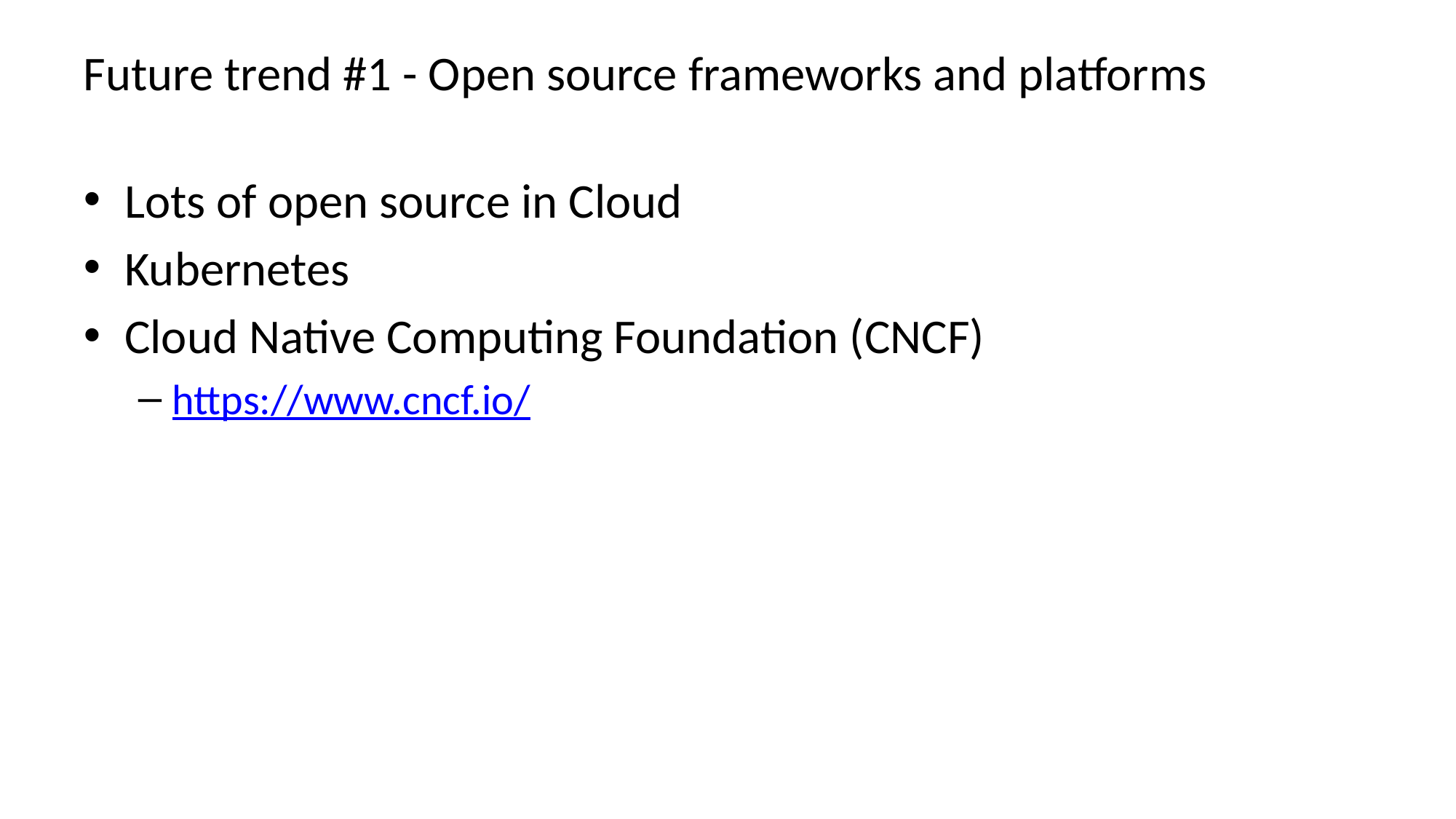

# Future trend #1 - Open source frameworks and platforms
Lots of open source in Cloud
Kubernetes
Cloud Native Computing Foundation (CNCF)
https://www.cncf.io/